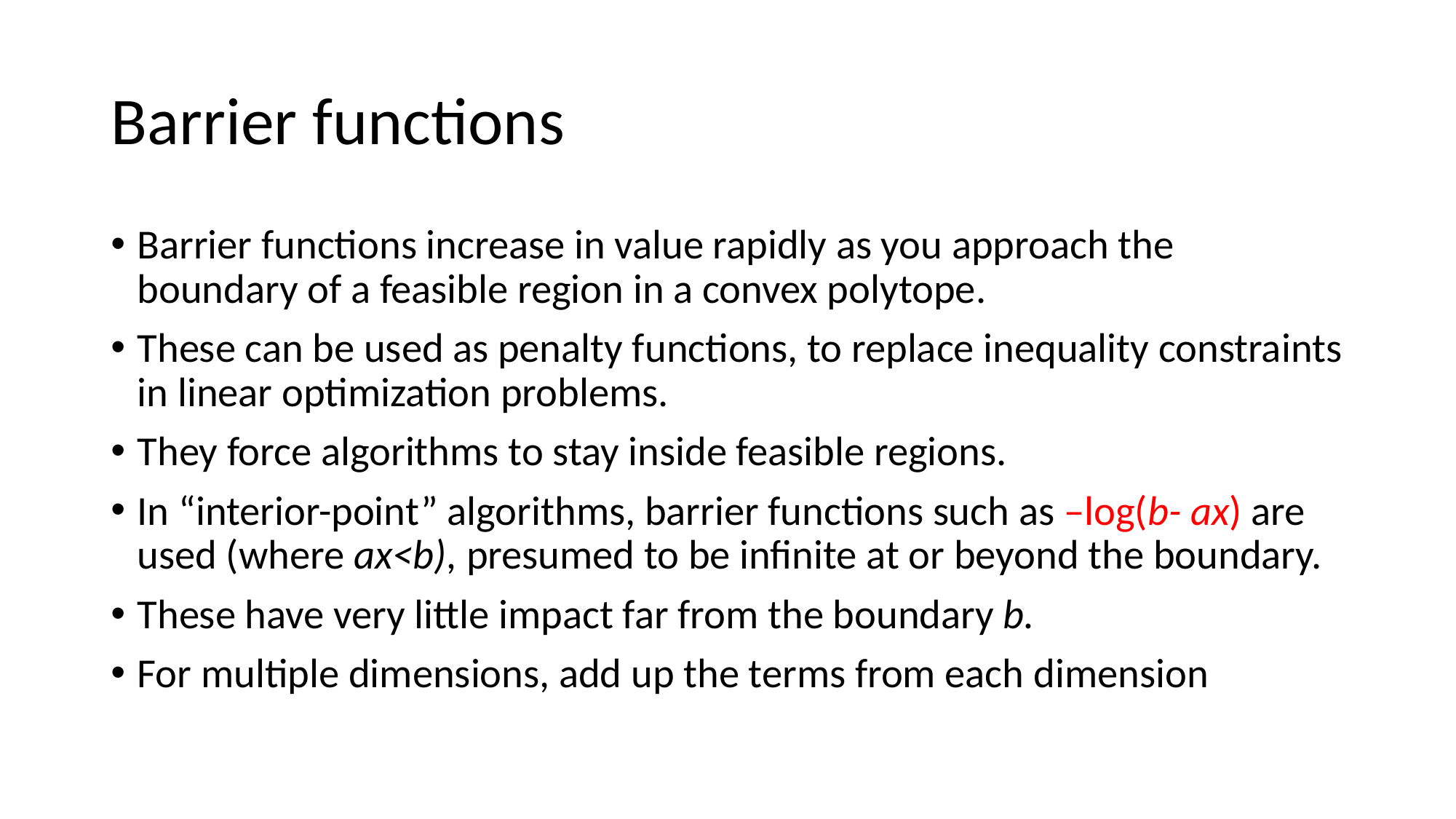

# Barrier functions
Barrier functions increase in value rapidly as you approach the boundary of a feasible region in a convex polytope.
These can be used as penalty functions, to replace inequality constraints in linear optimization problems.
They force algorithms to stay inside feasible regions.
In “interior-point” algorithms, barrier functions such as –log(b- ax) are used (where ax<b), presumed to be infinite at or beyond the boundary.
These have very little impact far from the boundary b.
For multiple dimensions, add up the terms from each dimension